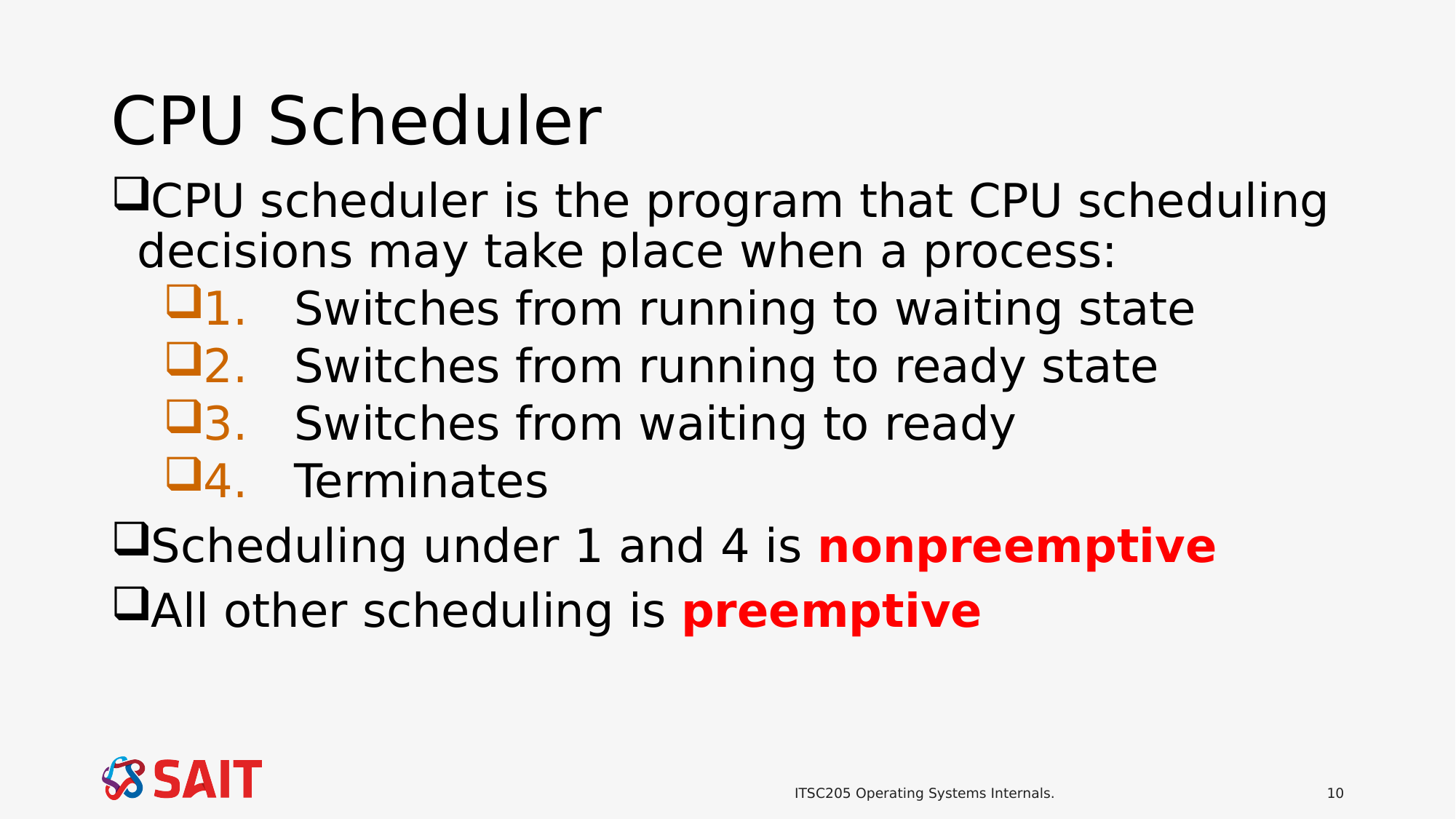

# CPU Scheduler
CPU scheduler is the program that CPU scheduling decisions may take place when a process:
1.	Switches from running to waiting state
2.	Switches from running to ready state
3.	Switches from waiting to ready
4.	Terminates
Scheduling under 1 and 4 is nonpreemptive
All other scheduling is preemptive

ITSC205 Operating Systems Internals.
10